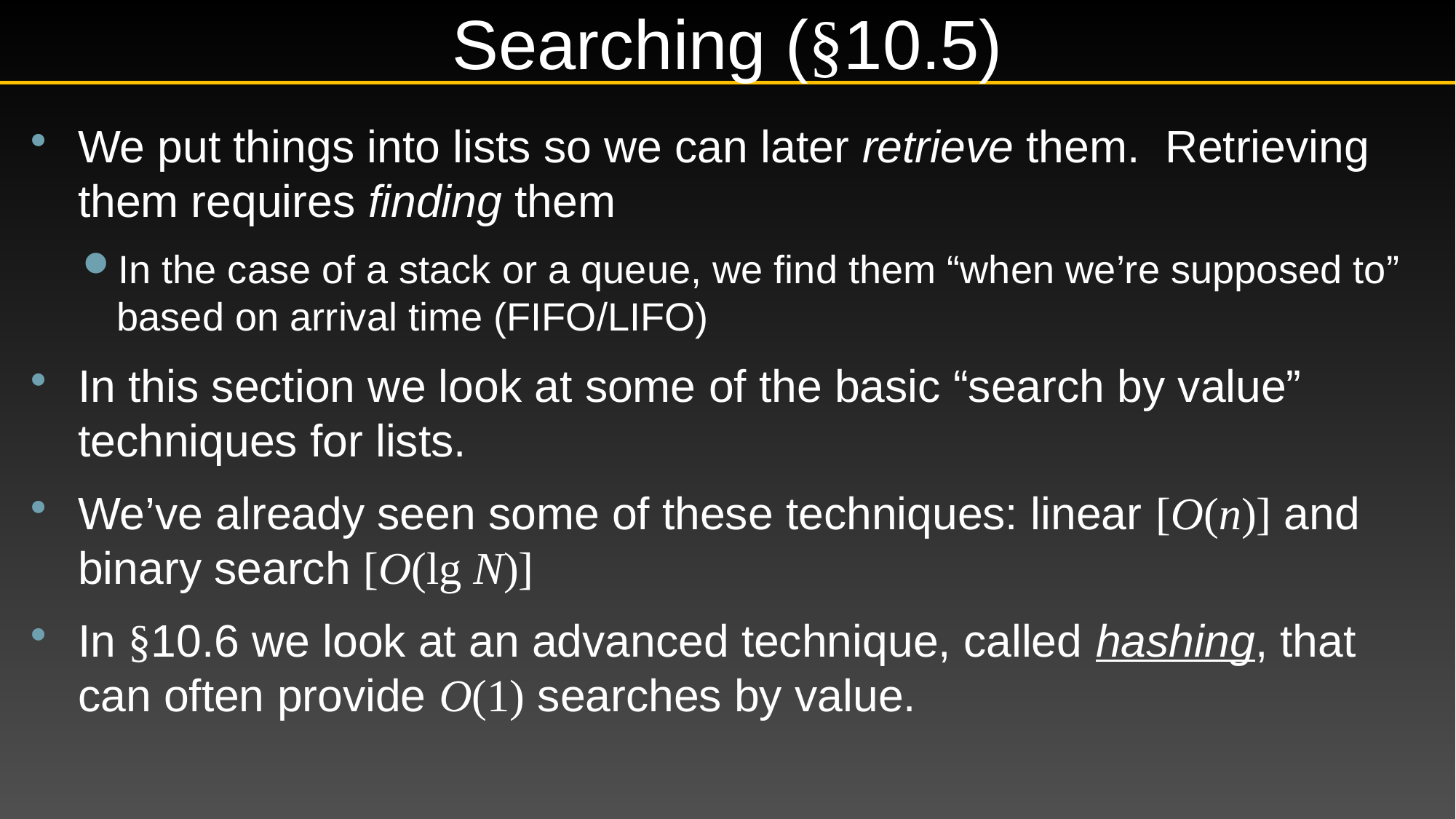

# Searching (§10.5)
We put things into lists so we can later retrieve them.  Retrieving them requires finding them
In the case of a stack or a queue, we find them “when we’re supposed to” based on arrival time (FIFO/LIFO)
In this section we look at some of the basic “search by value” techniques for lists.
We’ve already seen some of these techniques: linear [O(n)] and binary search [O(lg N)]
In §10.6 we look at an advanced technique, called hashing, that can often provide O(1) searches by value.